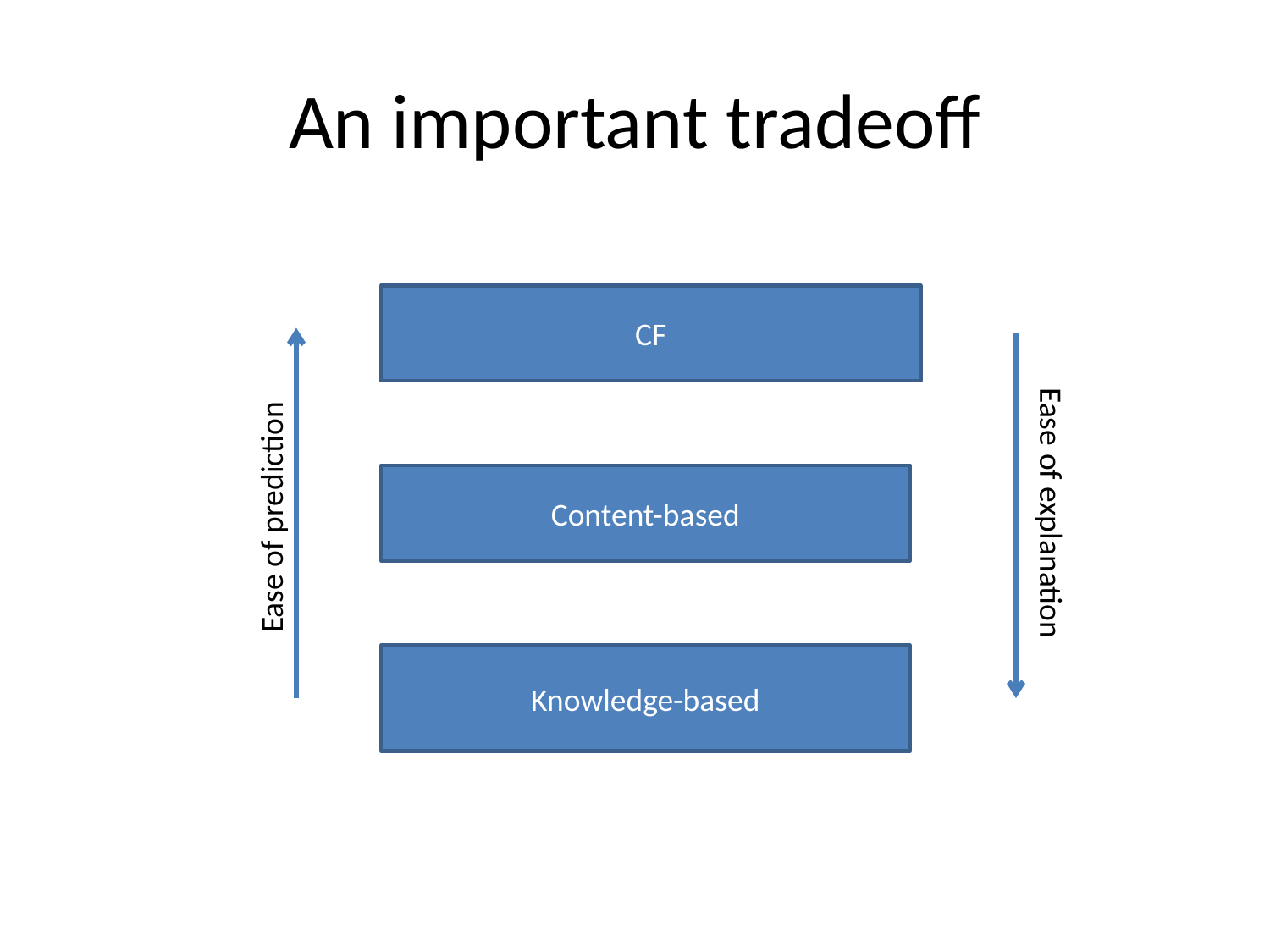

# An important tradeoff
CF
Content-based
Ease of prediction
Ease of explanation
Knowledge-based